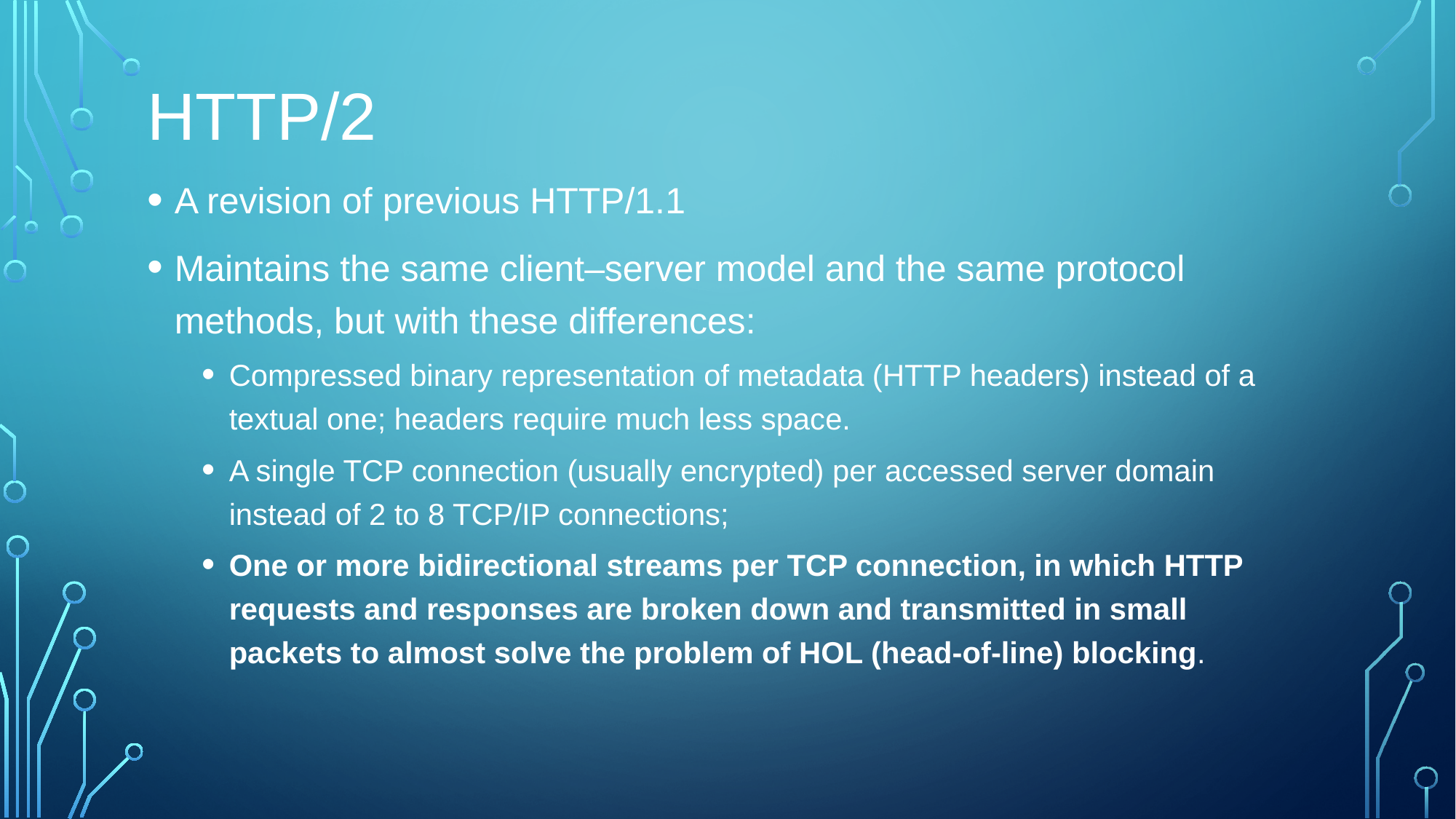

# http/2
A revision of previous HTTP/1.1
Maintains the same client–server model and the same protocol methods, but with these differences:
Compressed binary representation of metadata (HTTP headers) instead of a textual one; headers require much less space.
A single TCP connection (usually encrypted) per accessed server domain instead of 2 to 8 TCP/IP connections;
One or more bidirectional streams per TCP connection, in which HTTP requests and responses are broken down and transmitted in small packets to almost solve the problem of HOL (head-of-line) blocking.